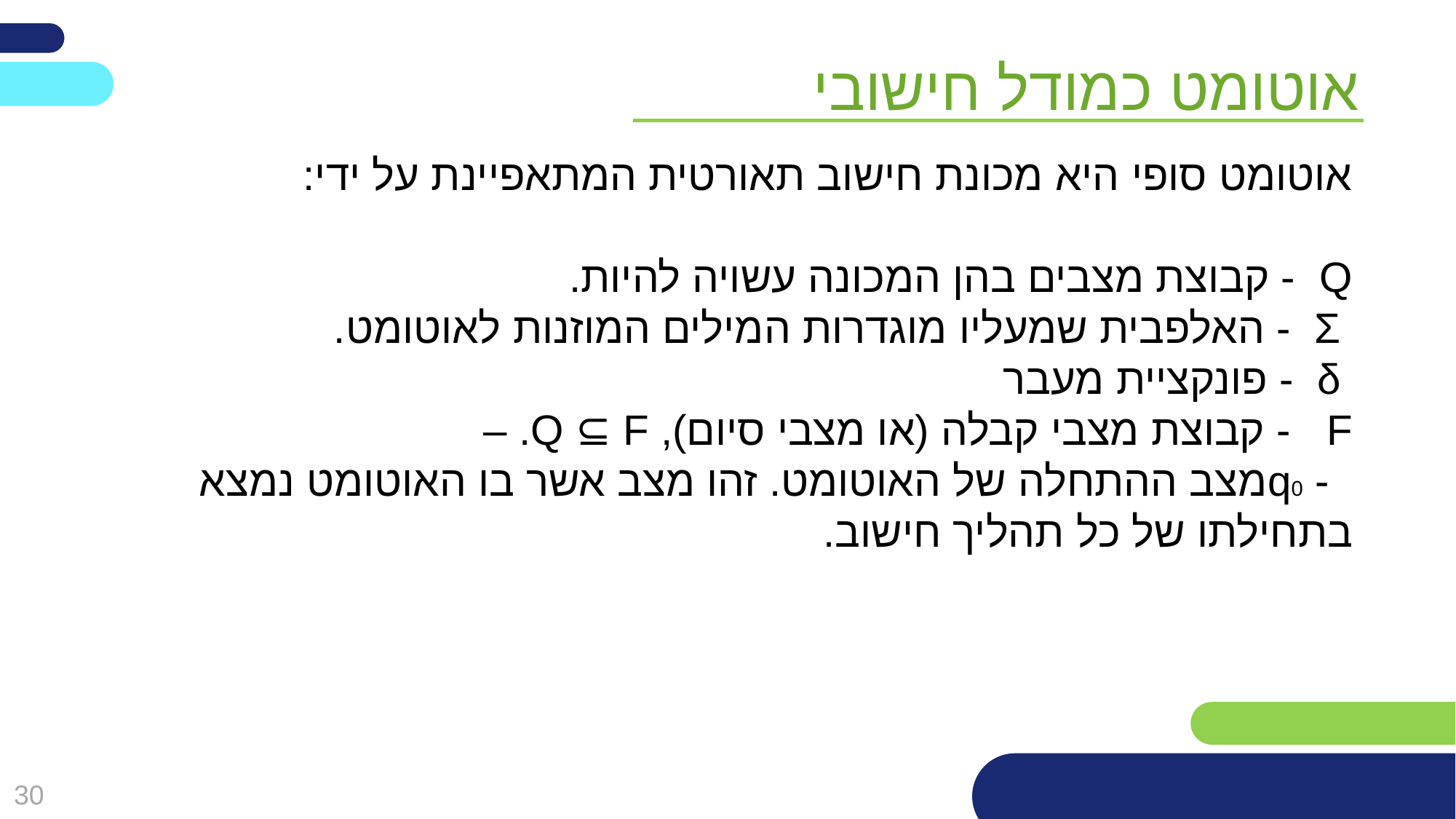

אוטומט כמודל חישובי
אוטומט סופי היא מכונת חישוב תאורטית המתאפיינת על ידי:

Q  - קבוצת מצבים בהן המכונה עשויה להיות.
 Σ  - האלפבית שמעליו מוגדרות המילים המוזנות לאוטומט.
 δ  - פונקציית מעבר
F   - קבוצת מצבי קבלה (או מצבי סיום), Q ⊆ F. –
  - q0מצב ההתחלה של האוטומט. זהו מצב אשר בו האוטומט נמצא בתחילתו של כל תהליך חישוב.